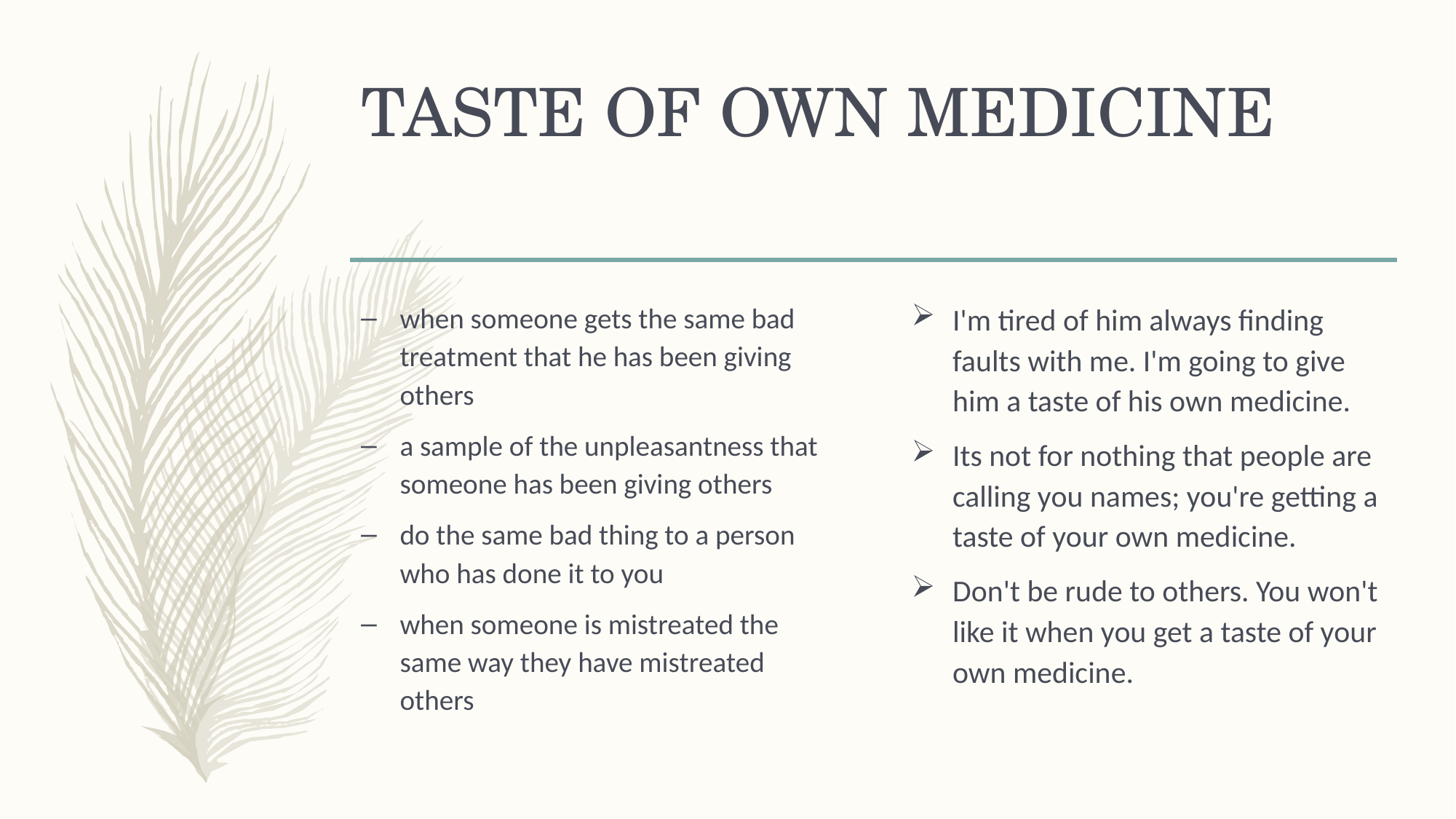

# TASTE OF OWN MEDICINE
when someone gets the same bad treatment that he has been giving others
a sample of the unpleasantness that someone has been giving others
do the same bad thing to a person who has done it to you
when someone is mistreated the same way they have mistreated others
I'm tired of him always finding faults with me. I'm going to give him a taste of his own medicine.
Its not for nothing that people are calling you names; you're getting a taste of your own medicine.
Don't be rude to others. You won't like it when you get a taste of your own medicine.